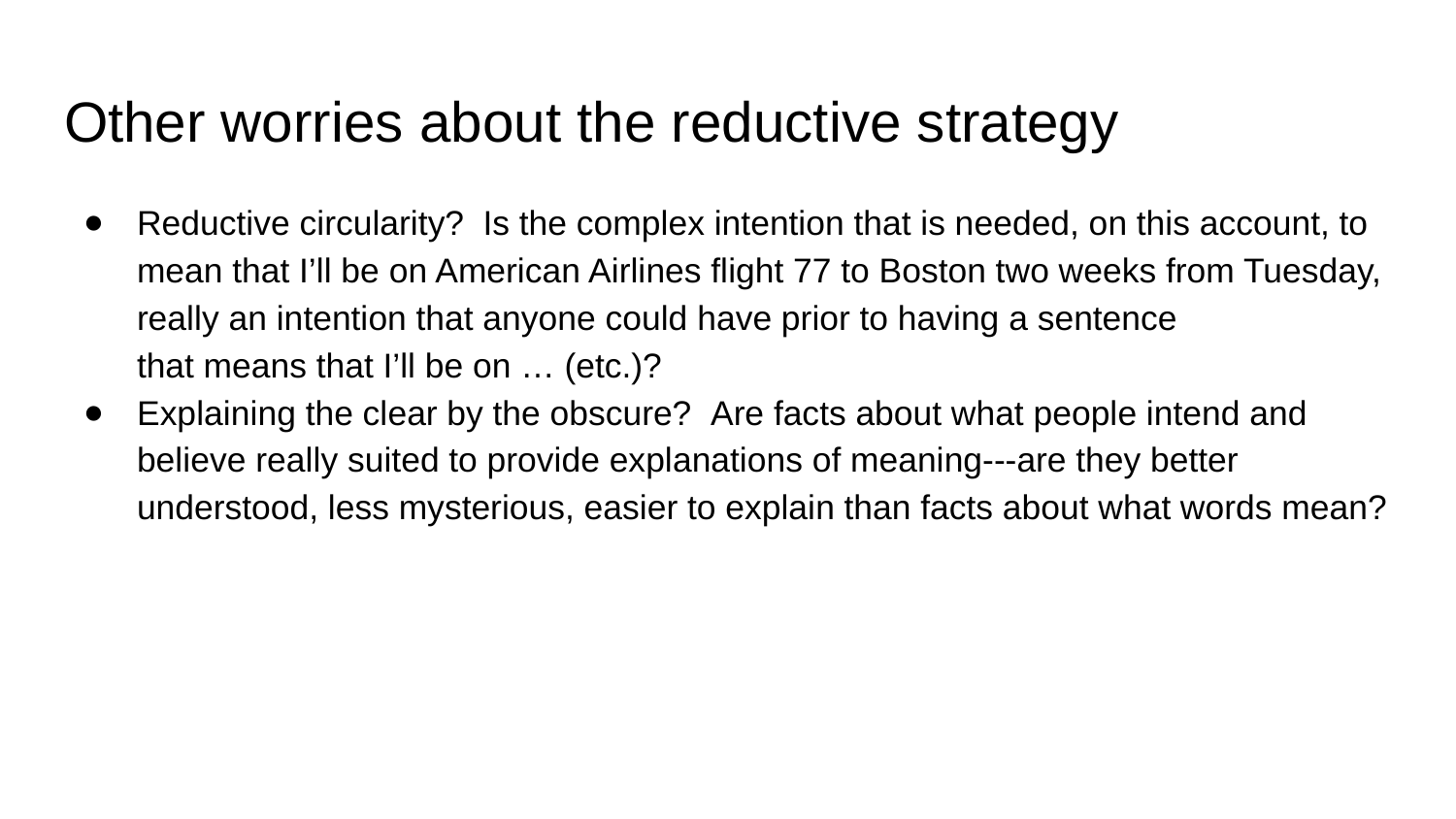

# Other worries about the reductive strategy
Reductive circularity?  Is the complex intention that is needed, on this account, to mean that I’ll be on American Airlines flight 77 to Boston two weeks from Tuesday, really an intention that anyone could have prior to having a sentence that means that I’ll be on … (etc.)?
Explaining the clear by the obscure?  Are facts about what people intend and believe really suited to provide explanations of meaning---are they better understood, less mysterious, easier to explain than facts about what words mean?